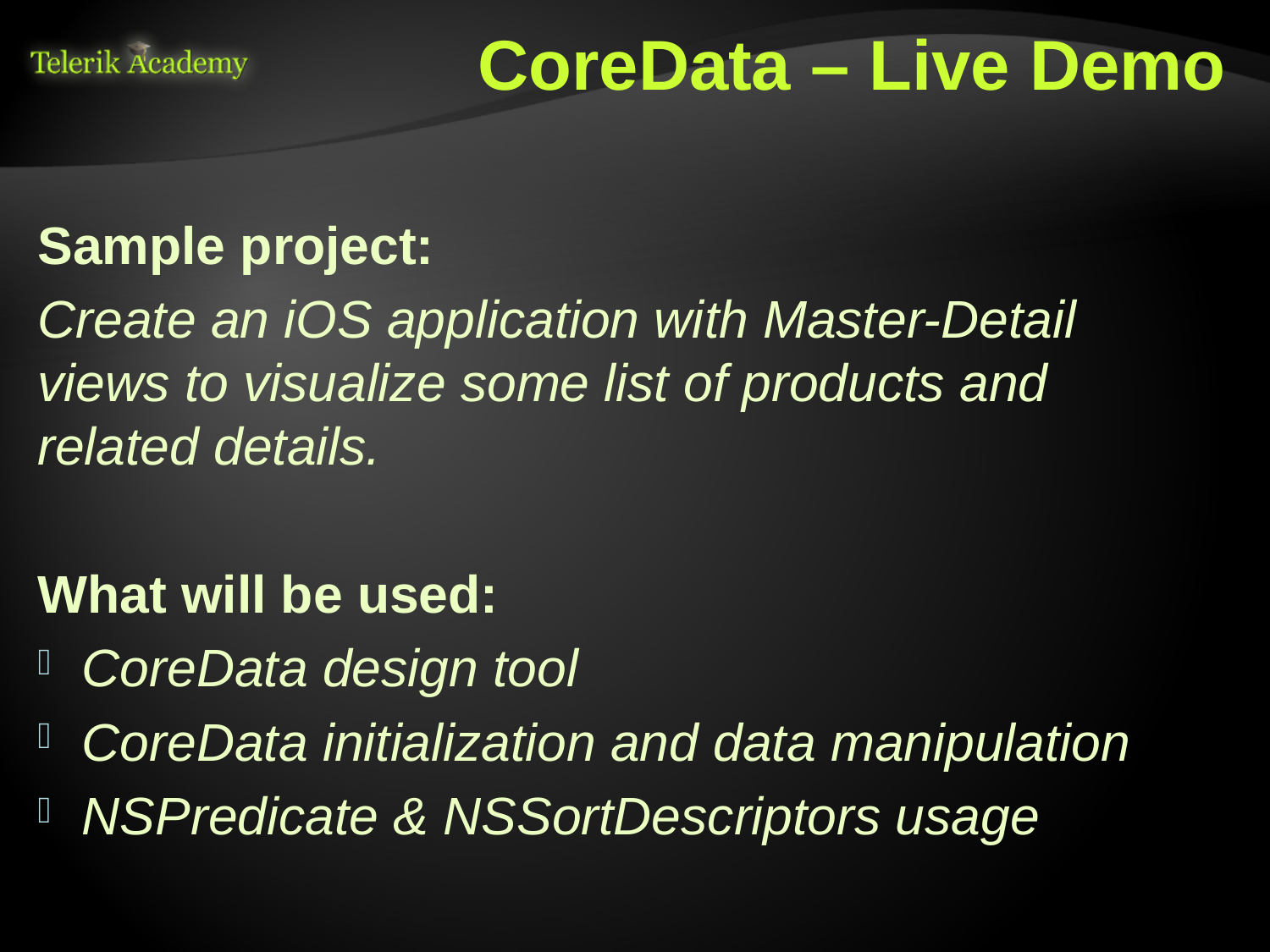

# CoreData – Live Demo
Sample project:
Create an iOS application with Master-Detail views to visualize some list of products and related details.

What will be used:
CoreData design tool
CoreData initialization and data manipulation
NSPredicate & NSSortDescriptors usage